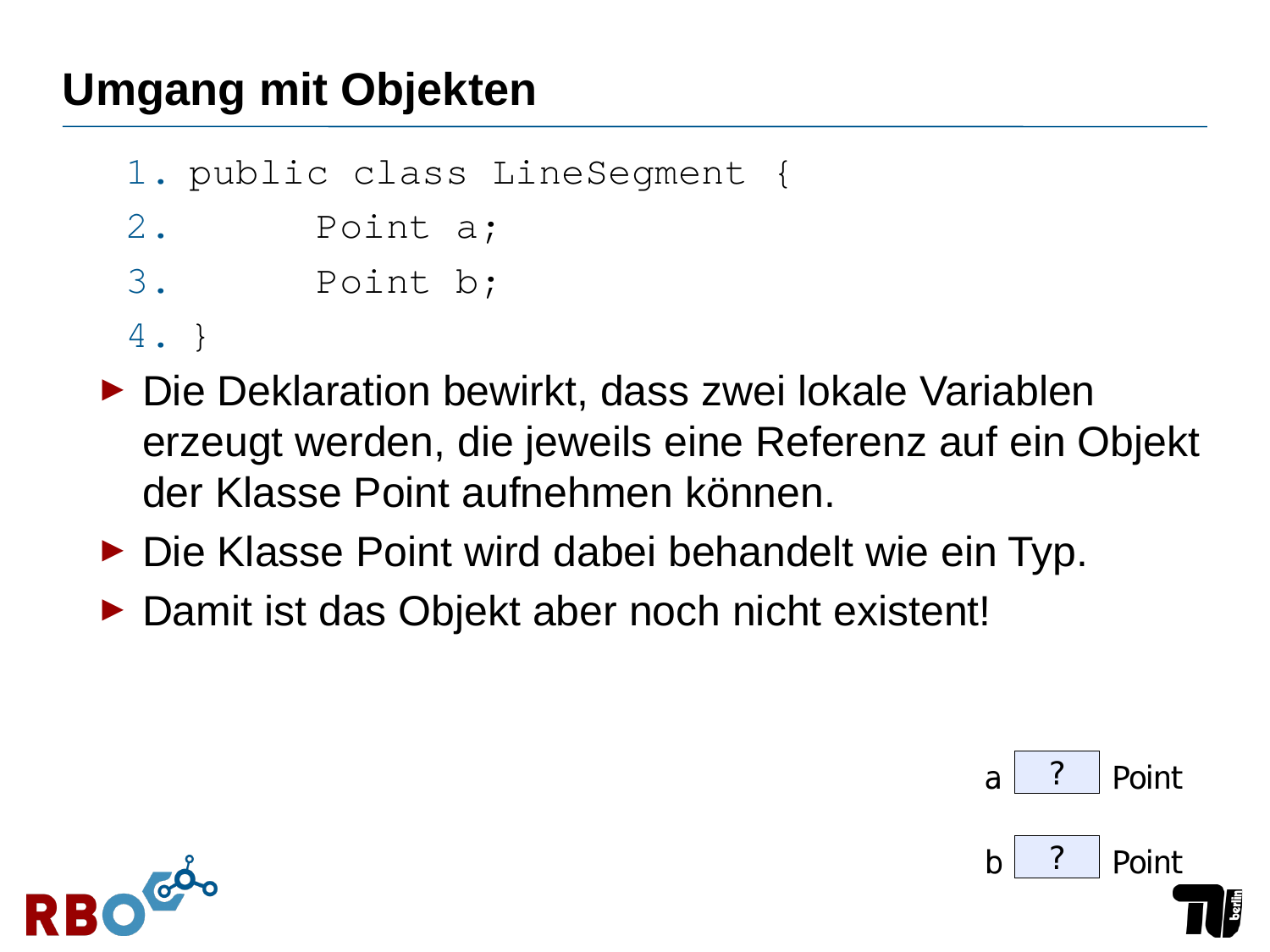

# Umgang mit Objekten
public class LineSegment {
 	Point a;
 	Point b;
}
Die Deklaration bewirkt, dass zwei lokale Variablen erzeugt werden, die jeweils eine Referenz auf ein Objekt der Klasse Point aufnehmen können.
Die Klasse Point wird dabei behandelt wie ein Typ.
Damit ist das Objekt aber noch nicht existent!
a
?
Point
b
?
Point